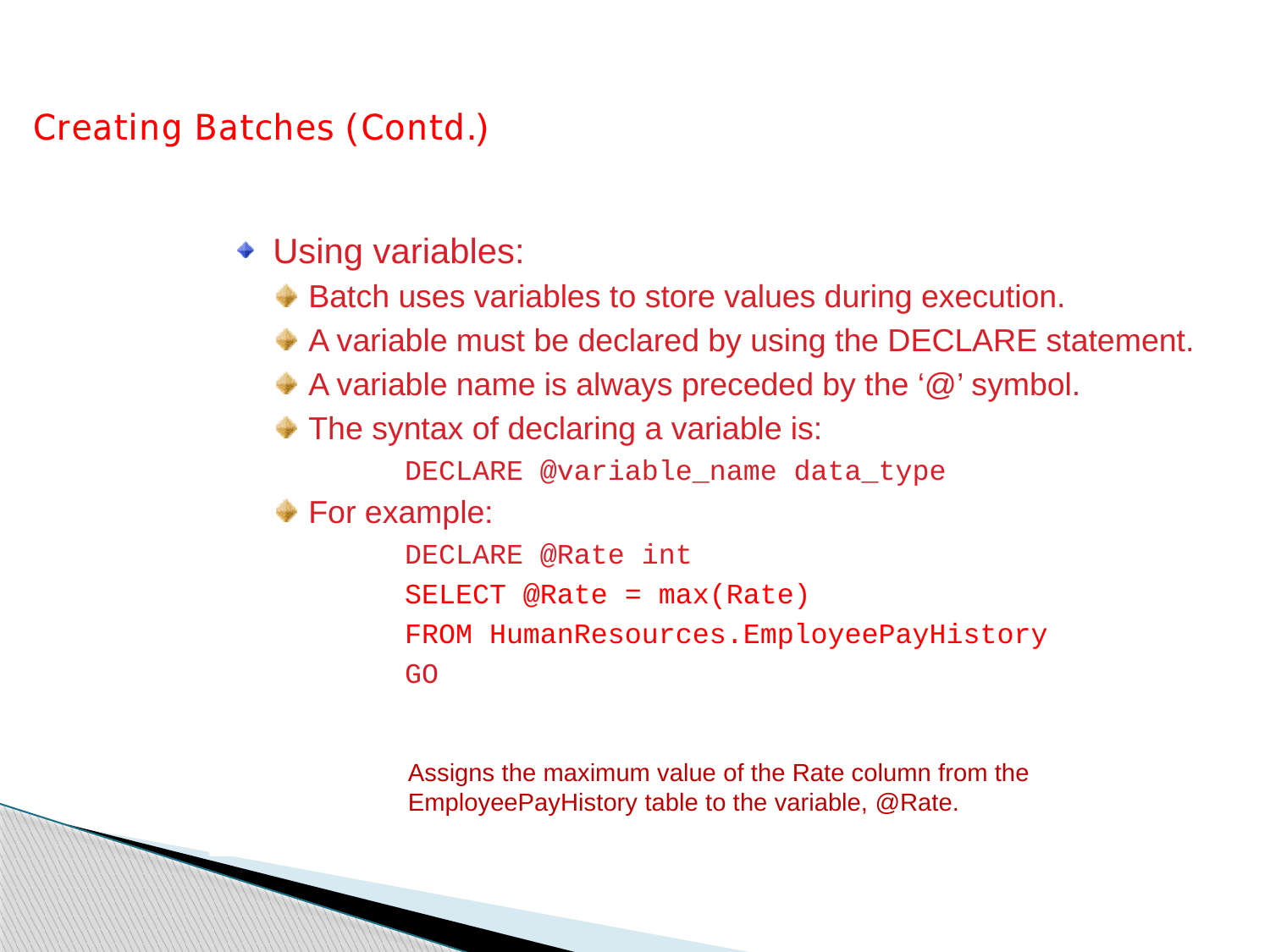

Creating Batches (Contd.)
Using variables:
Batch uses variables to store values during execution.
A variable must be declared by using the DECLARE statement.
A variable name is always preceded by the ‘@’ symbol.
The syntax of declaring a variable is:
DECLARE @variable_name data_type
For example:
DECLARE @Rate int
SELECT @Rate = max(Rate)
FROM HumanResources.EmployeePayHistory
GO

Assigns the maximum value of the Rate column from the EmployeePayHistory table to the variable, @Rate.